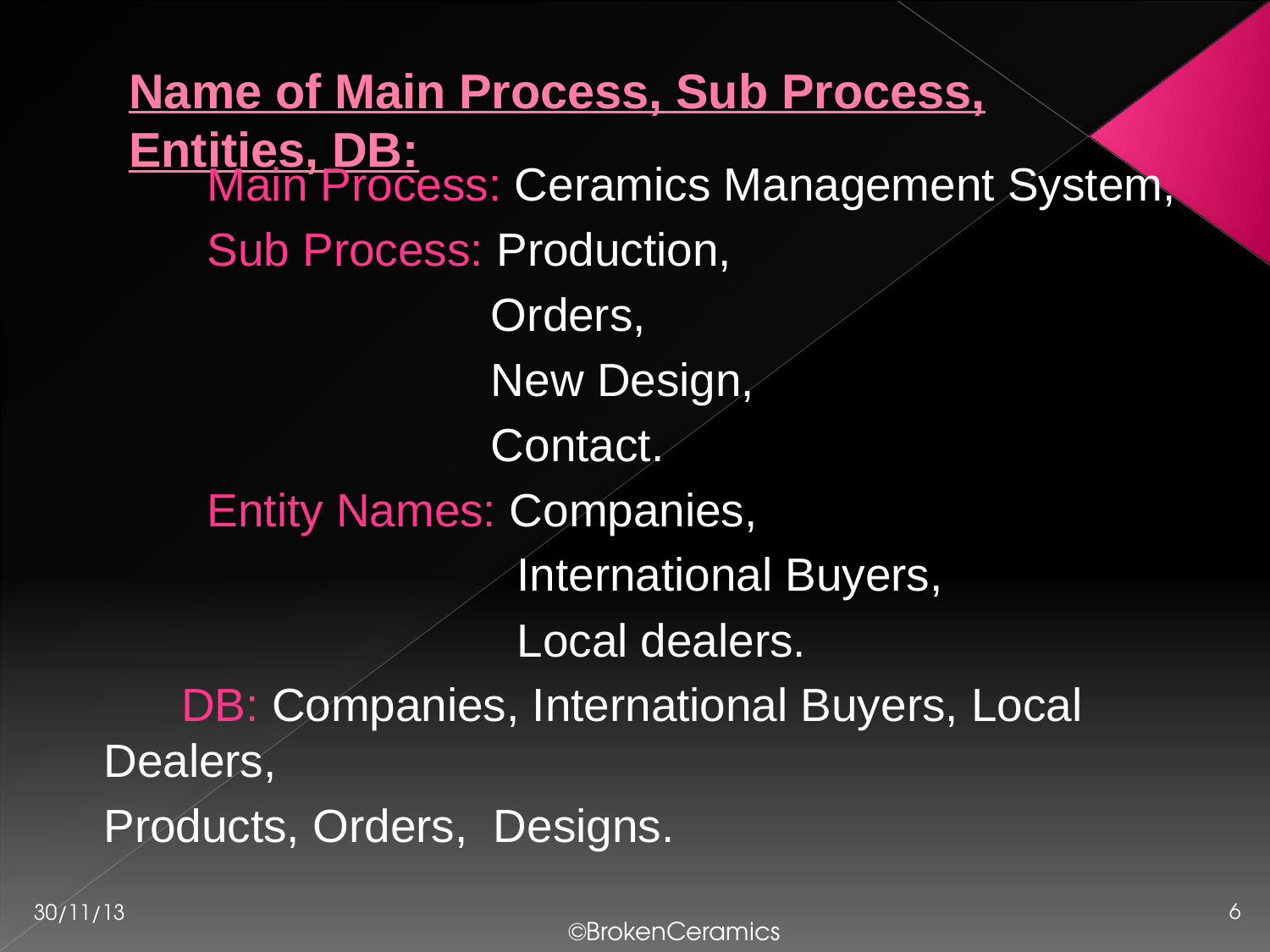

# Name of Main Process, Sub Process, Entities, DB:
        Main Process: Ceramics Management System,
        Sub Process: Production,
                              Orders,
                              New Design,
                              Contact.
        Entity Names: Companies,
                                International Buyers,
                                Local dealers.
      DB: Companies, International Buyers, Local Dealers,
Products, Orders,  Designs.
30/11/13
6
©BrokenCeramics